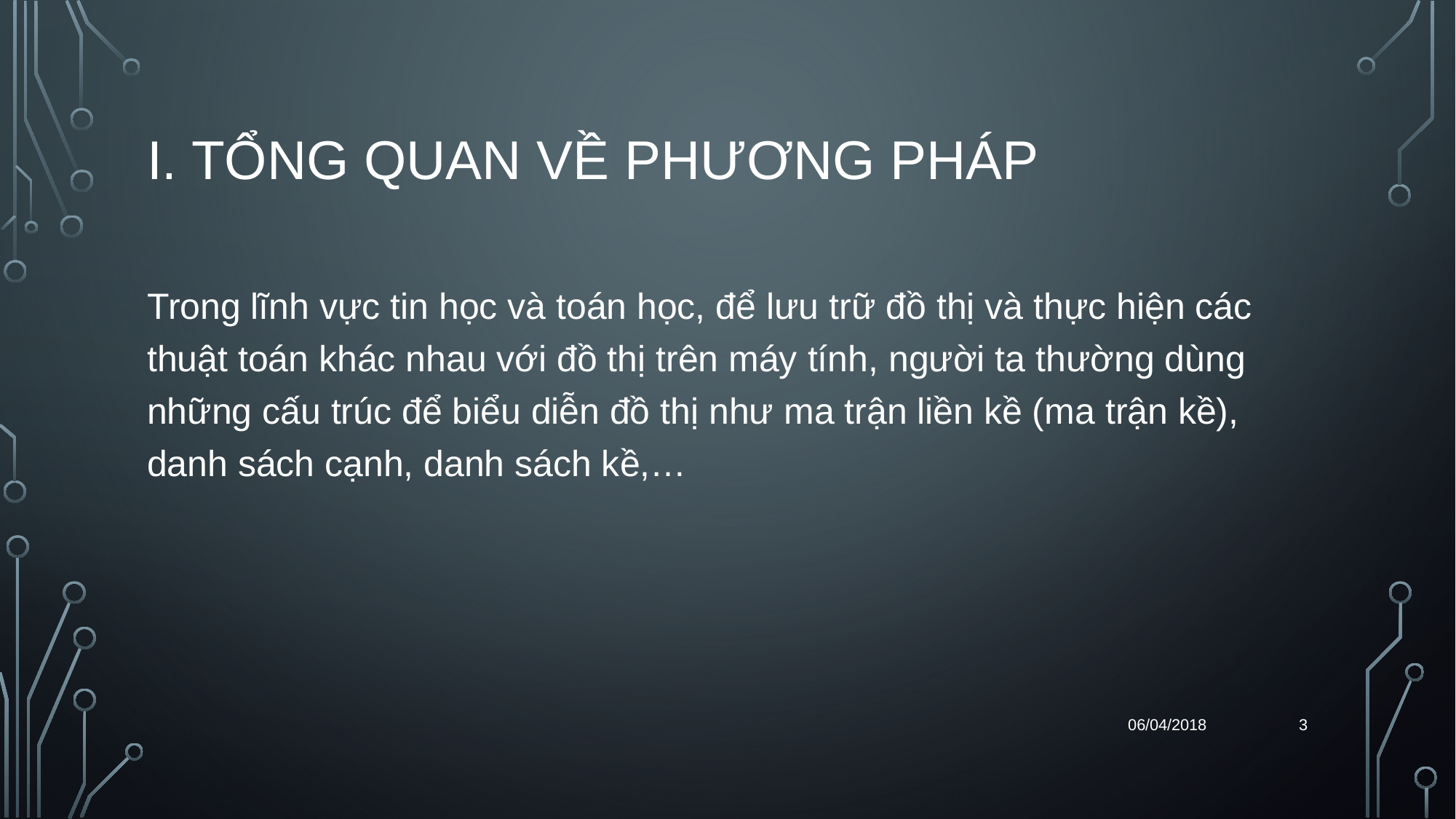

# I. tổng quan về phương pháp
Trong lĩnh vực tin học và toán học, để lưu trữ đồ thị và thực hiện các thuật toán khác nhau với đồ thị trên máy tính, người ta thường dùng những cấu trúc để biểu diễn đồ thị như ma trận liền kề (ma trận kề), danh sách cạnh, danh sách kề,…
3
06/04/2018